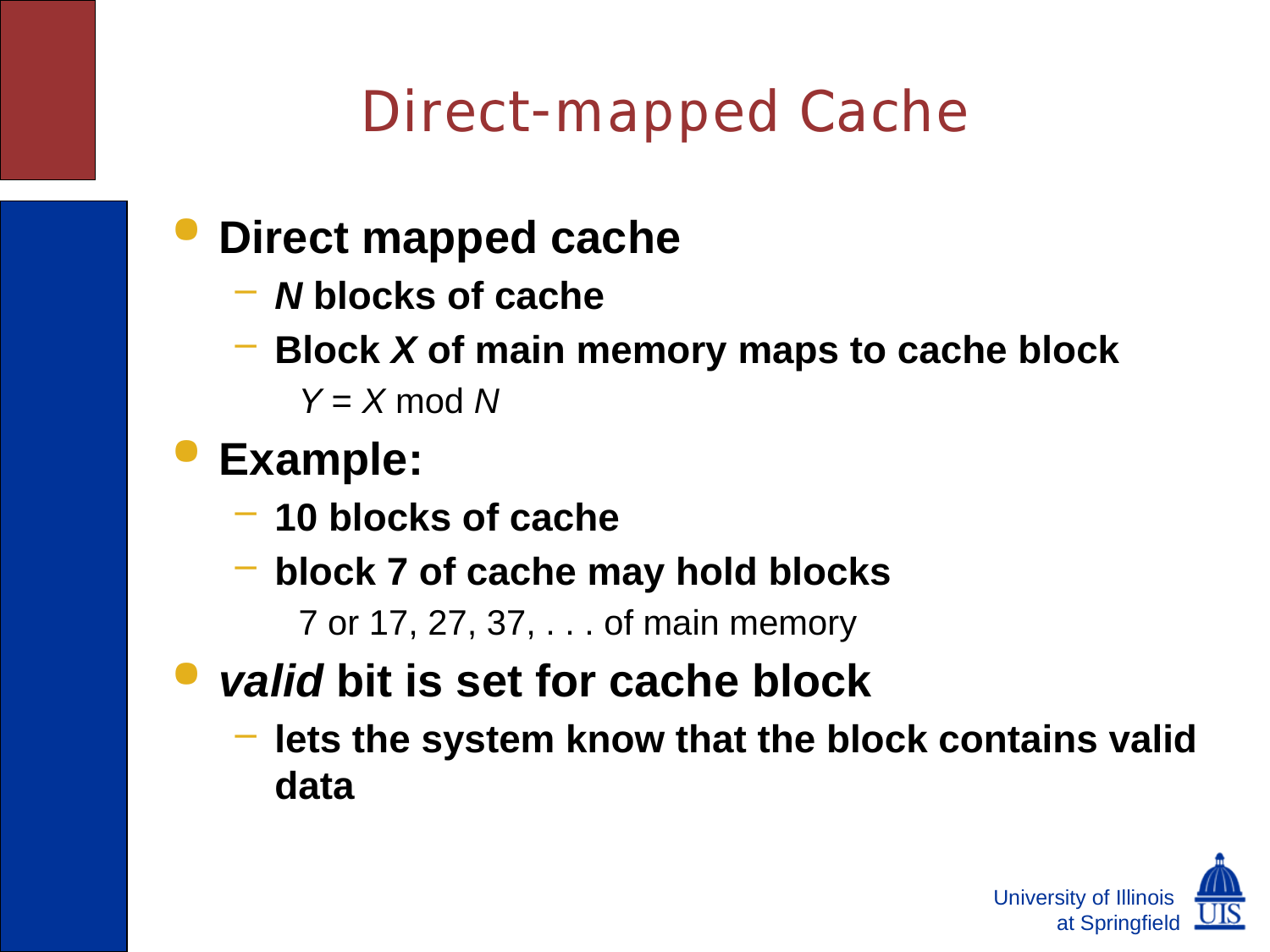

Direct-mapped Cache
# 6.4 Cache Memory
Direct mapped cache
N blocks of cache
Block X of main memory maps to cache block
Y = X mod N
Example:
10 blocks of cache
block 7 of cache may hold blocks
7 or 17, 27, 37, . . . of main memory
valid bit is set for cache block
lets the system know that the block contains valid data